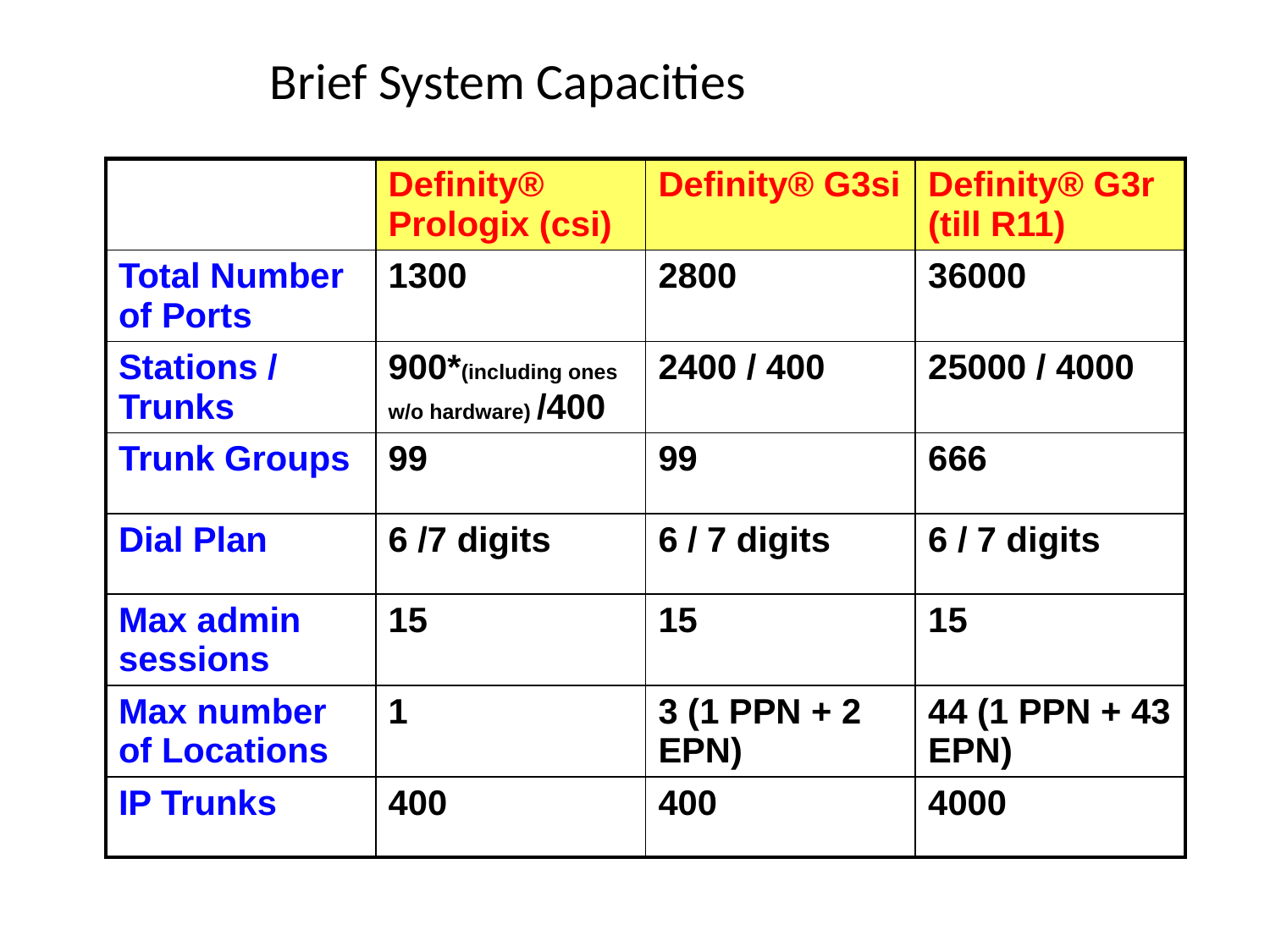

# Brief System Capacities
|  | Definity® Prologix (csi) | Definity® G3si | Definity® G3r (till R11) |
| --- | --- | --- | --- |
| Total Number of Ports | 1300 | 2800 | 36000 |
| Stations / Trunks | 900\*(including ones w/o hardware) /400 | 2400 / 400 | 25000 / 4000 |
| Trunk Groups | 99 | 99 | 666 |
| Dial Plan | 6 /7 digits | 6 / 7 digits | 6 / 7 digits |
| Max admin sessions | 15 | 15 | 15 |
| Max number of Locations | 1 | 3 (1 PPN + 2 EPN) | 44 (1 PPN + 43 EPN) |
| IP Trunks | 400 | 400 | 4000 |